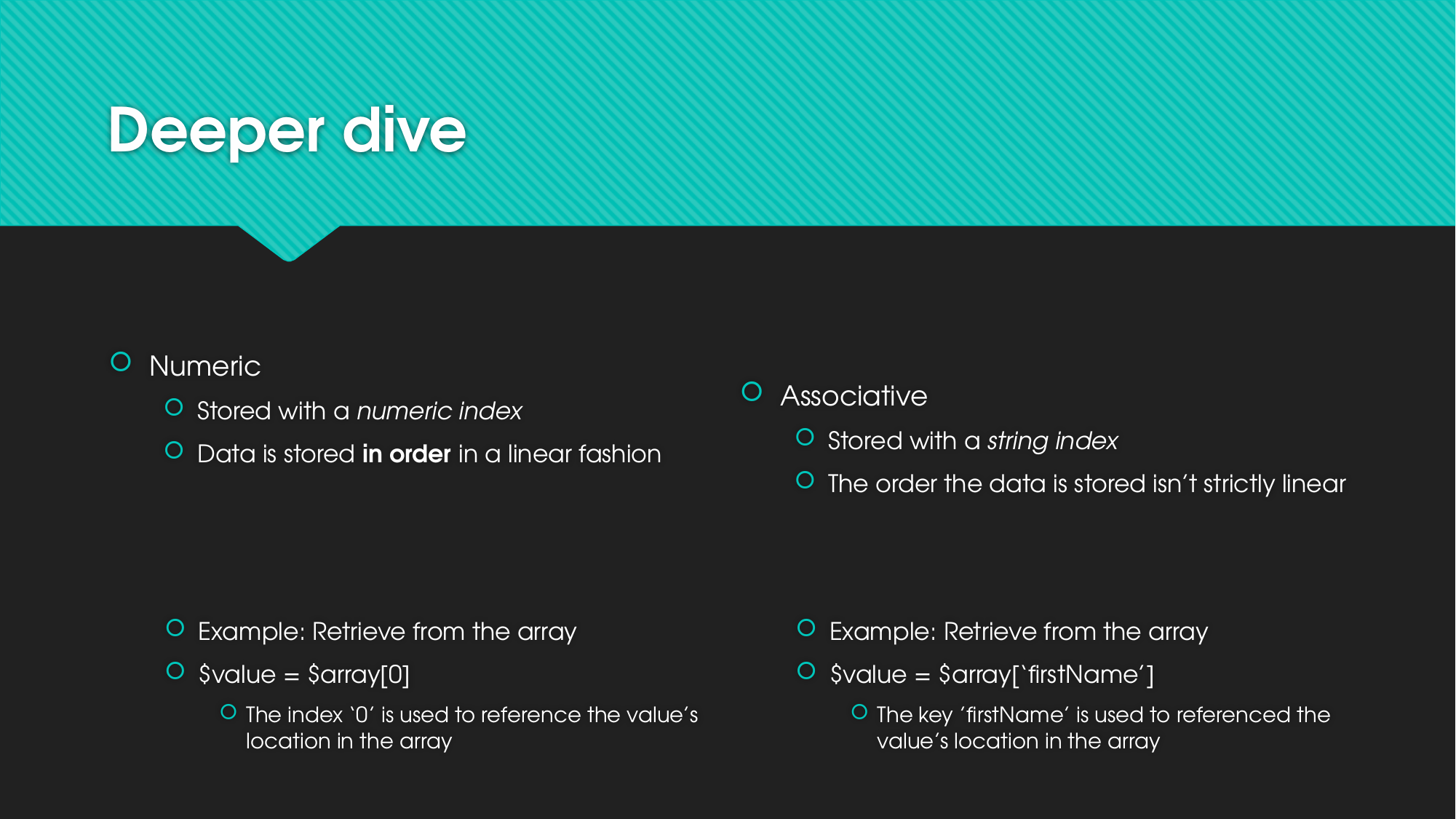

# Deeper dive
Numeric
Stored with a numeric index
Data is stored in order in a linear fashion

Associative
Stored with a string index
The order the data is stored isn’t strictly linear
Example: Retrieve from the array
$value = $array[0]
The index ‘0’ is used to reference the value’s location in the array

Example: Retrieve from the array
$value = $array[‘firstName’]
The key ’firstName’ is used to referenced the value’s location in the array